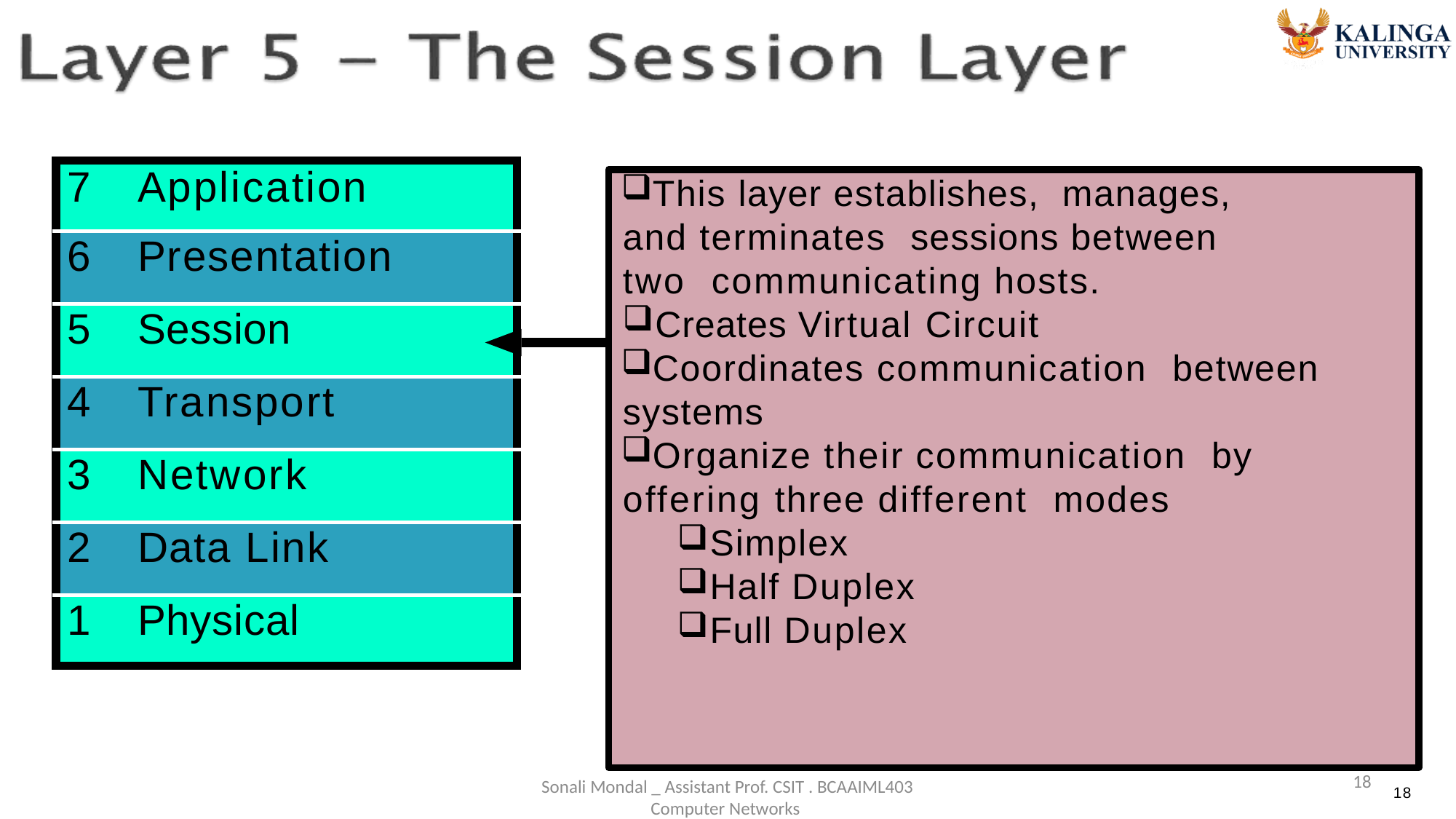

| 7 | Application |
| --- | --- |
| 6 | Presentation |
| 5 | Session |
| 4 | Transport |
| 3 | Network |
| 2 | Data Link |
| 1 | Physical |

This layer establishes,  manages, and terminates  sessions between two  communicating hosts.
Creates Virtual Circuit
Coordinates communication  between systems
Organize their communication  by offering three different  modes
Simplex
Half Duplex
Full Duplex

18
Sonali Mondal _ Assistant Prof. CSIT . BCAAIML403 Computer Networks
18